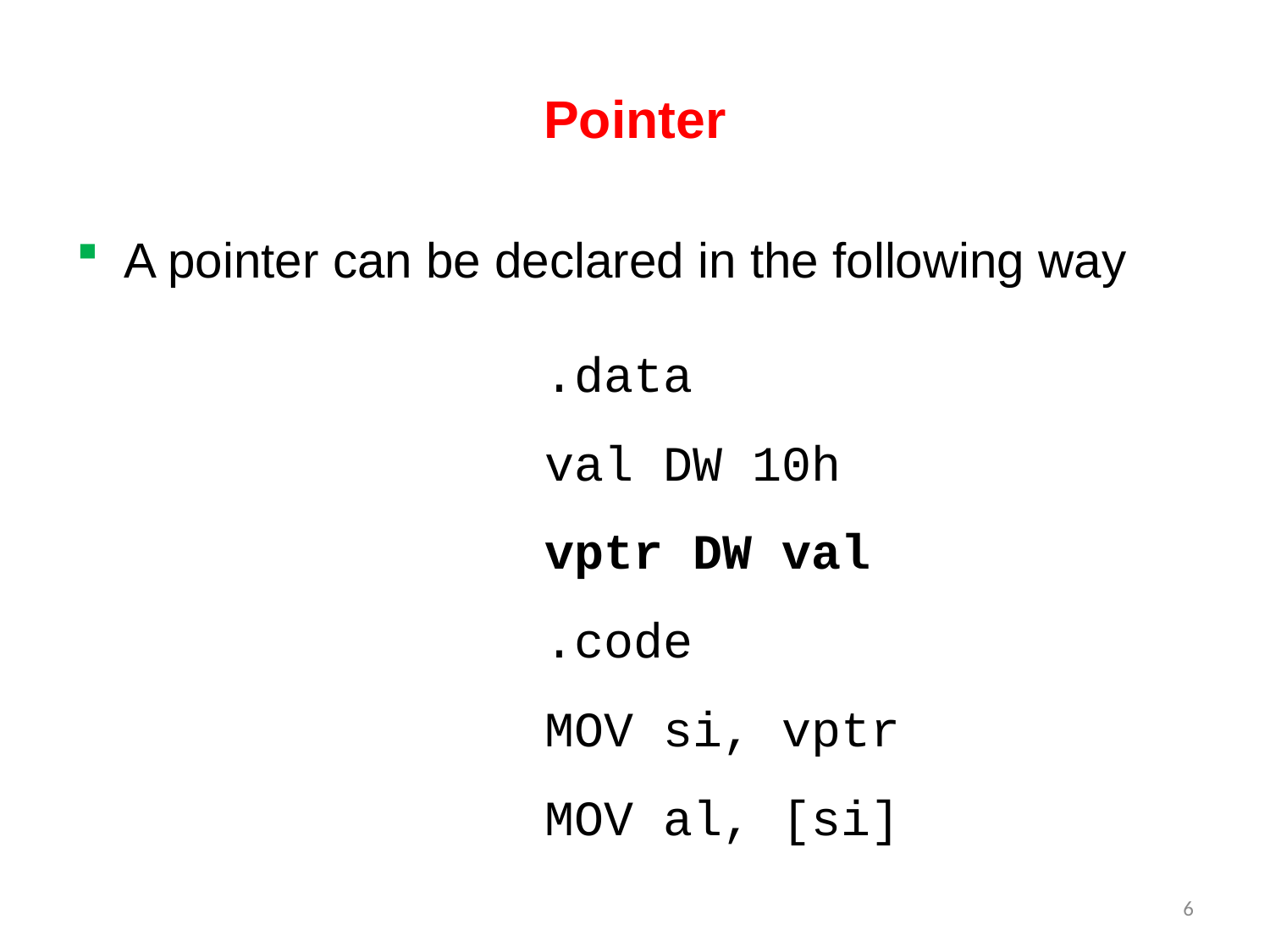

# Pointer
A pointer can be declared in the following way
.data
val DW 10h
vptr DW val
.code
MOV si, vptr
MOV al, [si]
6